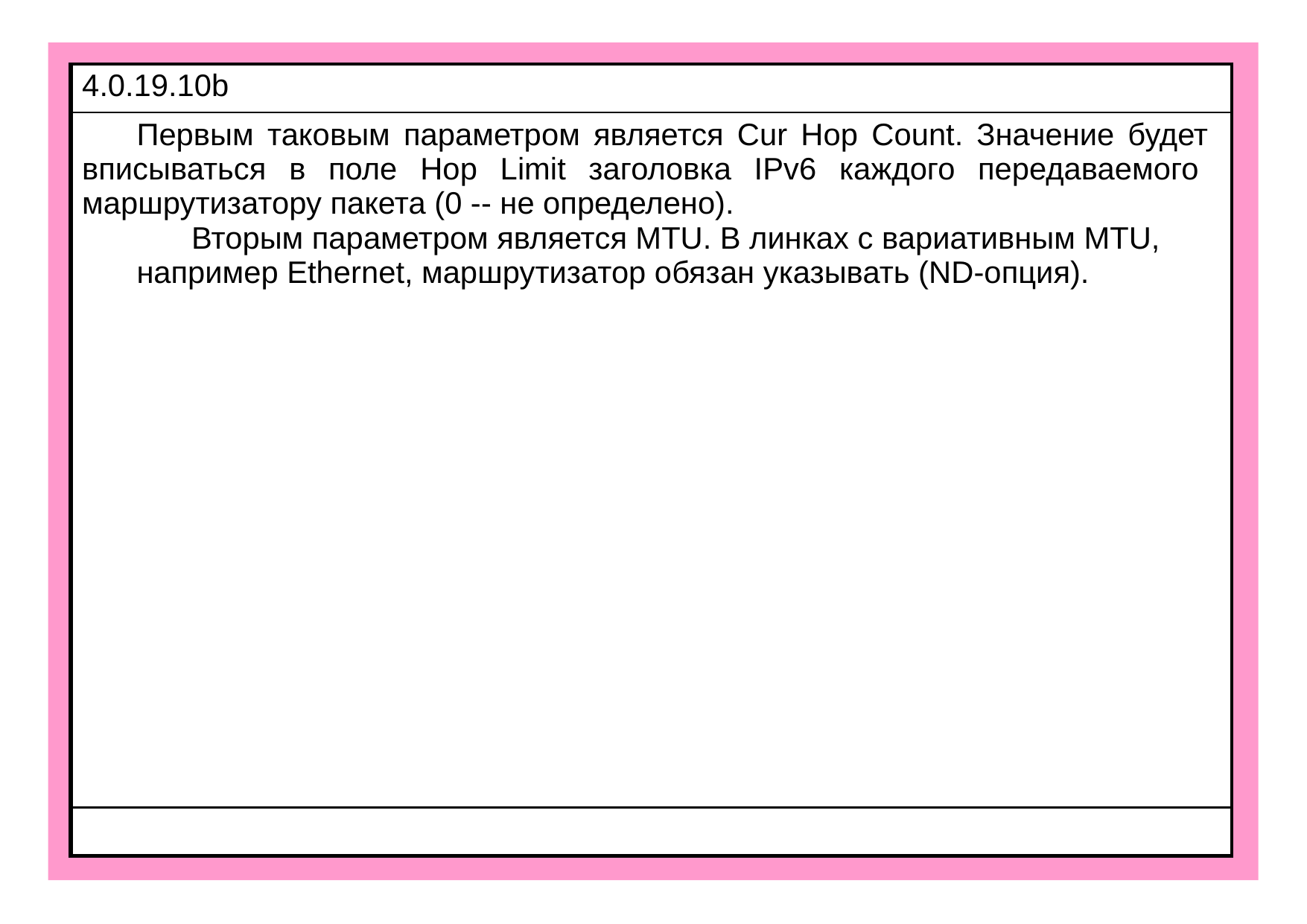

| 4.0.19.10b |
| --- |
| Первым таковым параметром является Cur Hop Count. Значение будет вписываться в поле Hop Limit заголовка IPv6 каждого передаваемого маршрутизатору пакета (0 -- не определено). Вторым параметром является MTU. В линках с вариативным MTU, например Ethernet, маршрутизатор обязан указывать (ND-опция). |
|  |